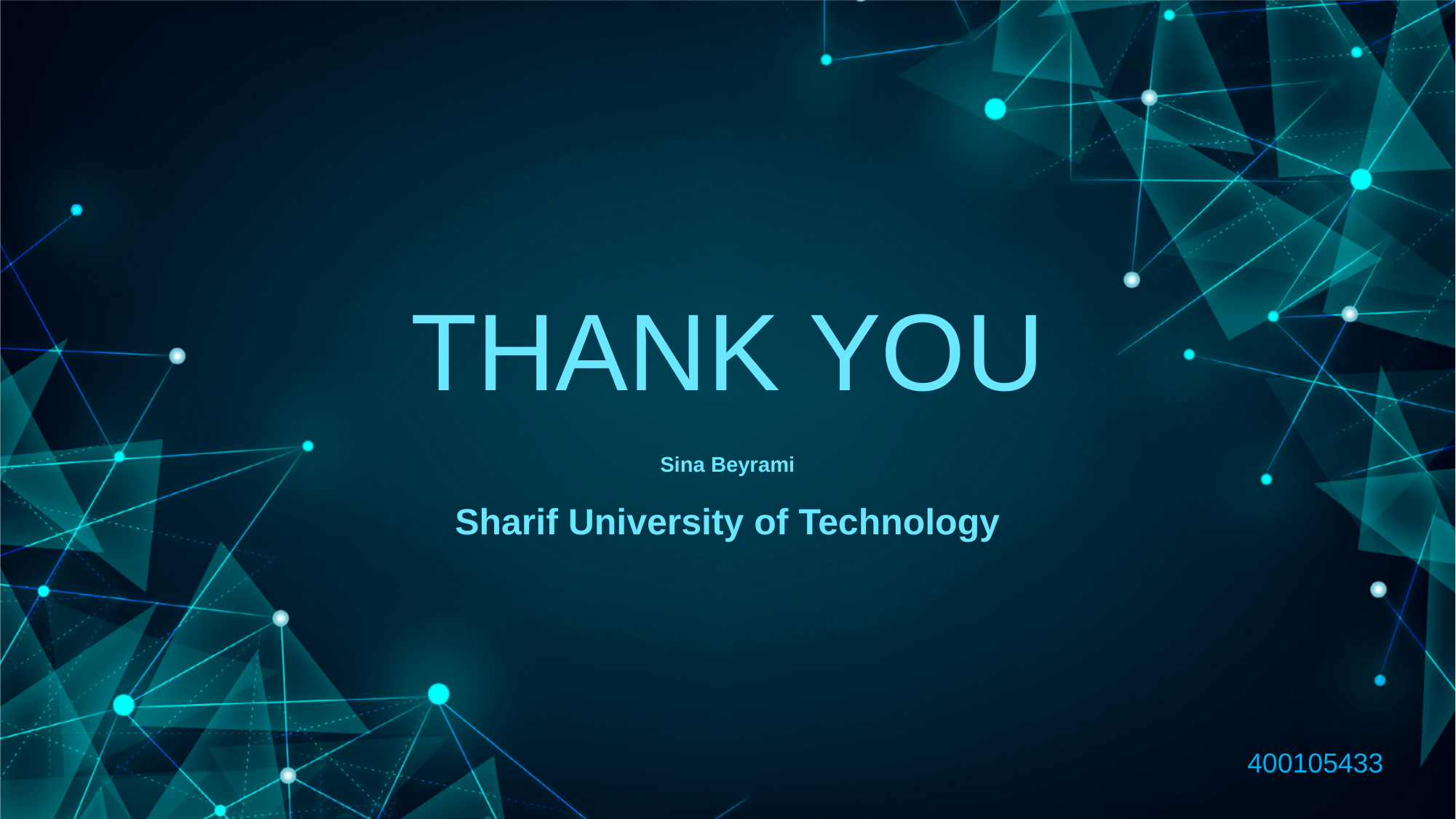

THANK YOU
Sina Beyrami
Sharif University of Technology
400105433